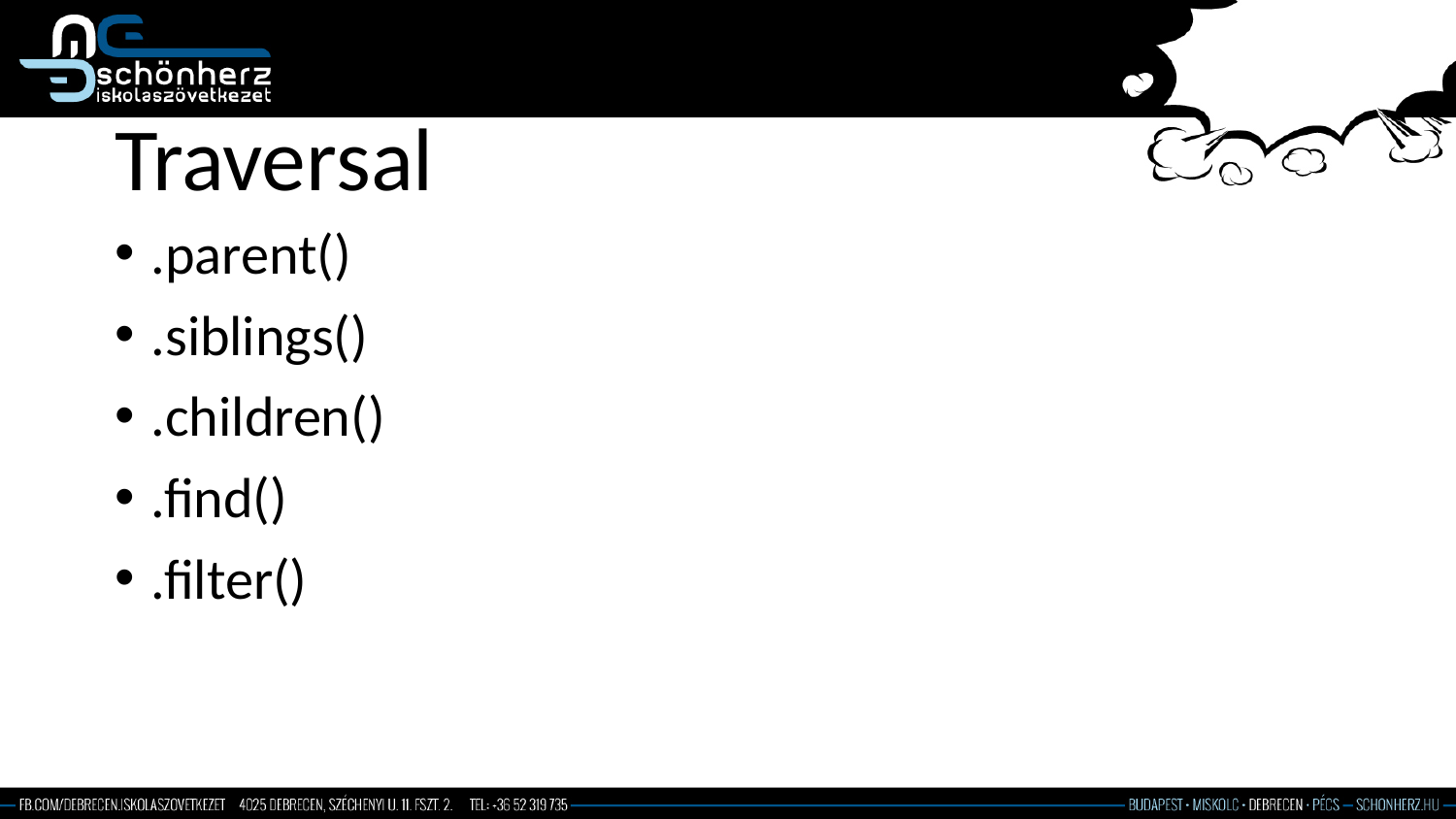

# Traversal
.parent()
.siblings()
.children()
.find()
.filter()